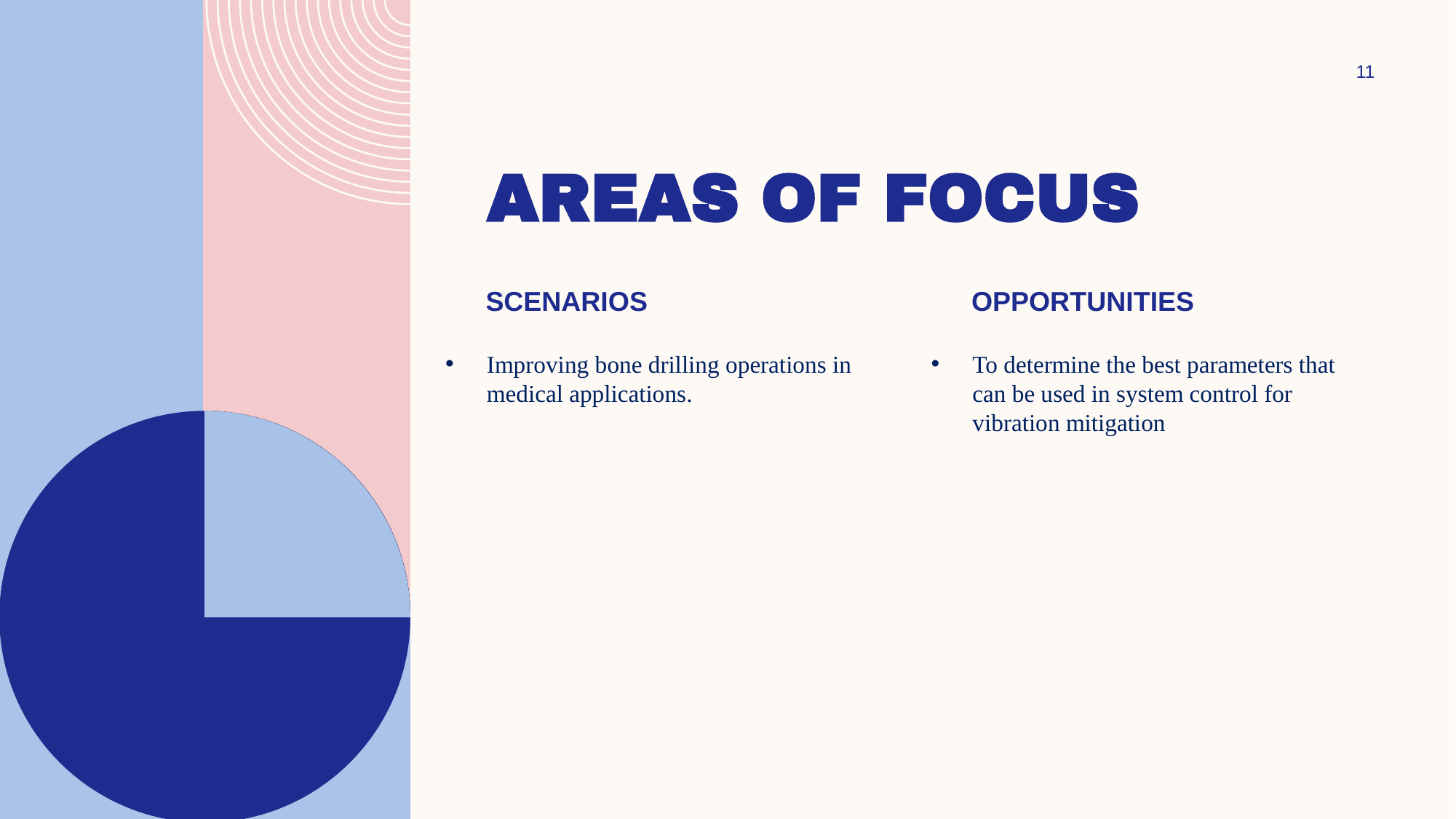

11
# AREAS OF FOCUS
SCENARIOS
OPPORTUNITIES
Improving bone drilling operations in medical applications.
To determine the best parameters that can be used in system control for vibration mitigation